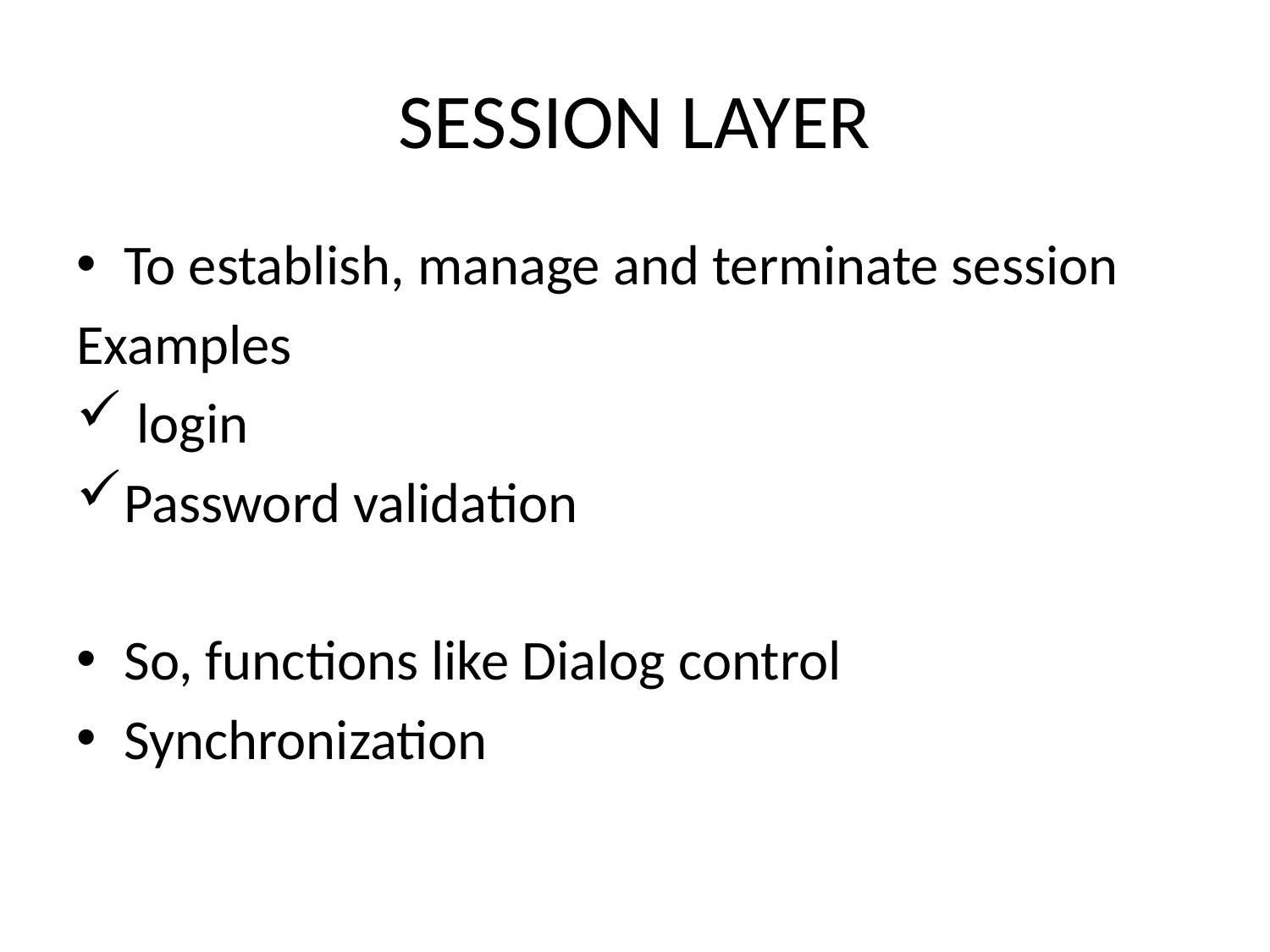

# SESSION LAYER
To establish, manage and terminate session
Examples
 login
Password validation

So, functions like Dialog control
Synchronization